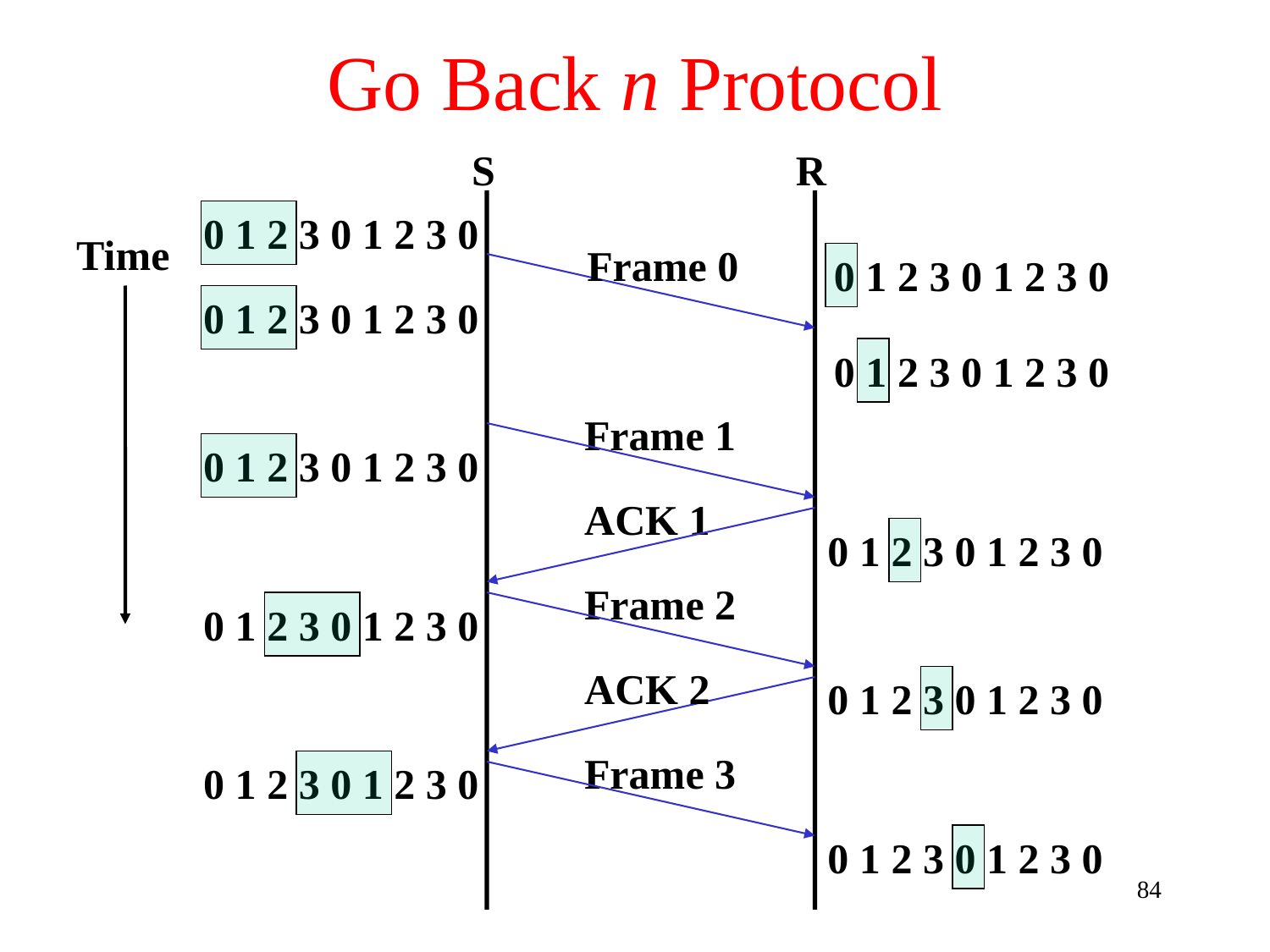

# Go Back n Protocol
S
R

0 1 2 3 0 1 2 3 0

Time
Frame 0
0 1 2 3 0 1 2 3 0

0 1 2 3 0 1 2 3 0

0 1 2 3 0 1 2 3 0

Frame 1

0 1 2 3 0 1 2 3 0

ACK 1

0 1 2 3 0 1 2 3 0

Frame 2
0 1 2 3 0 1 2 3 0

ACK 2
0 1 2 3 0 1 2 3 0

Frame 3
0 1 2 3 0 1 2 3 0

0 1 2 3 0 1 2 3 0

84